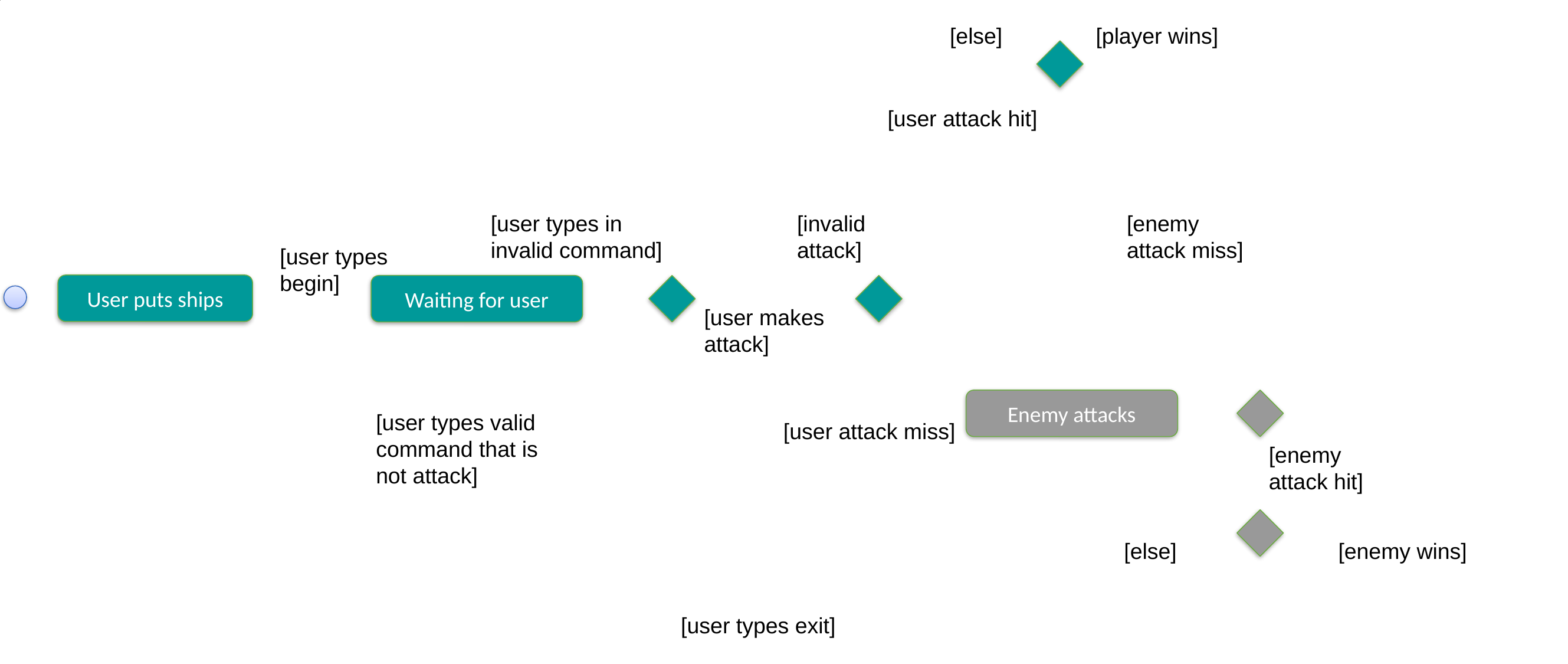

[else]
[player wins]

[user attack hit]

[user types in invalid command]
[invalid attack]
[enemy attack miss]
[user types begin]
User puts ships
Waiting for user

[user makes attack]

Enemy attacks

[user types valid command that is not attack]
[user attack miss]
[enemy attack hit]

[else]
[enemy wins]
[user types exit]